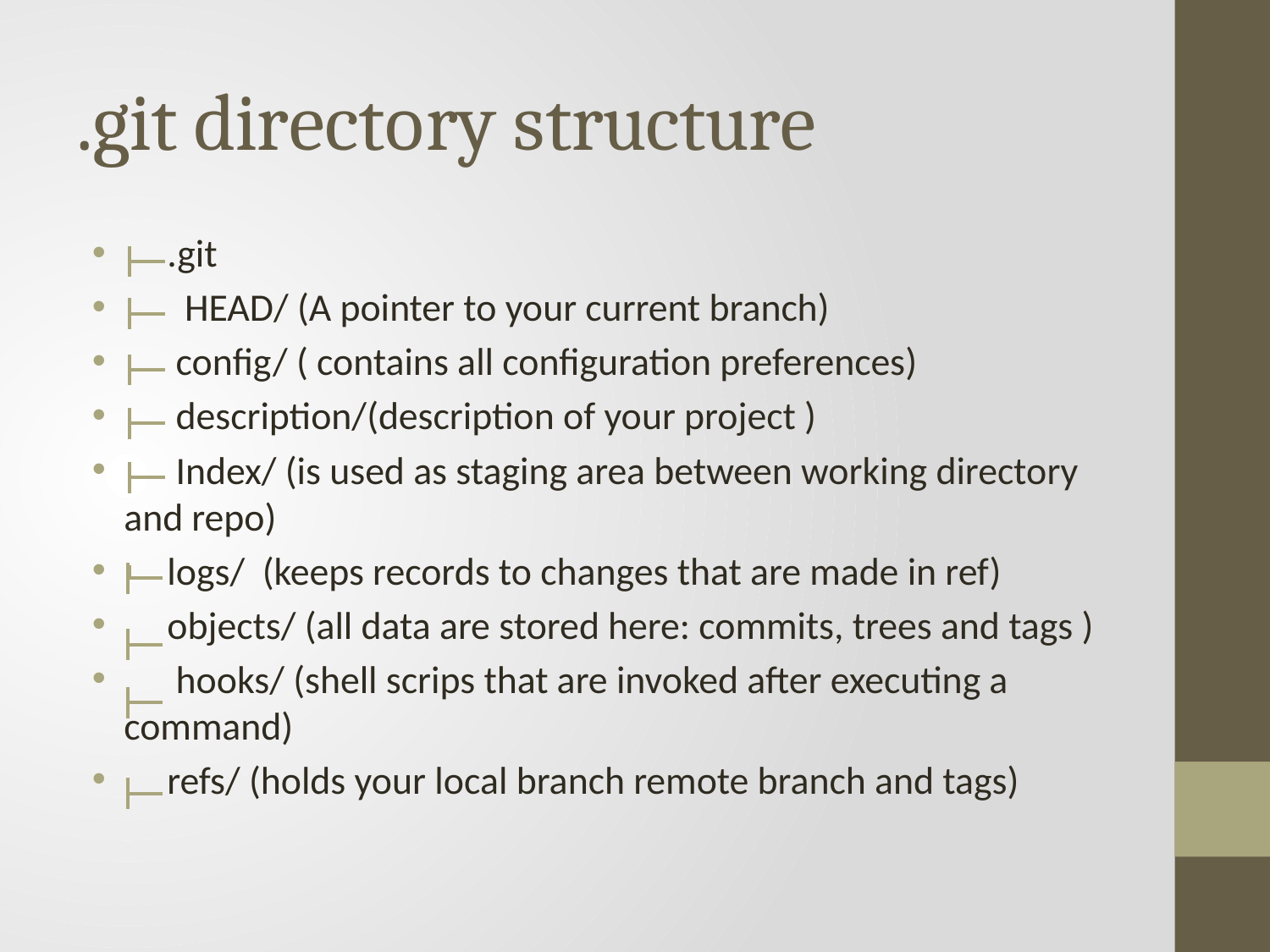

# .git directory structure
     .git
       HEAD/ (A pointer to your current branch)
      config/ ( contains all configuration preferences)
      description/(description of your project )
      Index/ (is used as staging area between working directory and repo)
     logs/  (keeps records to changes that are made in ref)
     objects/ (all data are stored here: commits, trees and tags )
      hooks/ (shell scrips that are invoked after executing a command)
     refs/ (holds your local branch remote branch and tags)